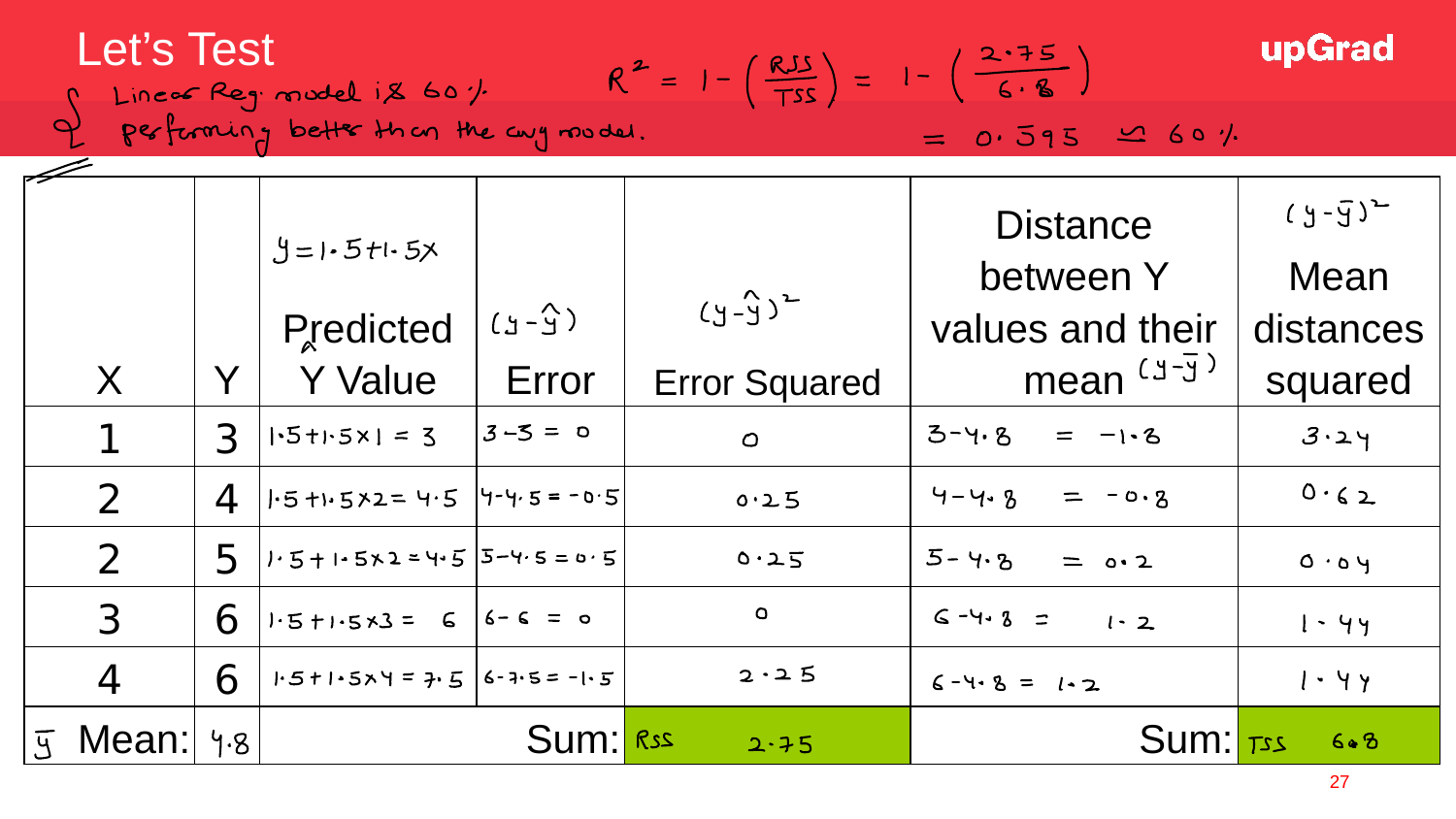

Let’s Test

| X | Y | Predicted Y Value | Error | Error Squared | Distance between Y values and their mean | Mean distances squared |
| --- | --- | --- | --- | --- | --- | --- |
| 1 | 3 |  |  |  |  |  |
| 2 | 4 |  |  |  |  |  |
| 2 | 5 |  |  |  |  |  |
| 3 | 6 |  |  |  |  |  |
| 4 | 6 |  |  |  |  |  |
| Mean: |  | Sum: |  |  | Sum: |  |
27